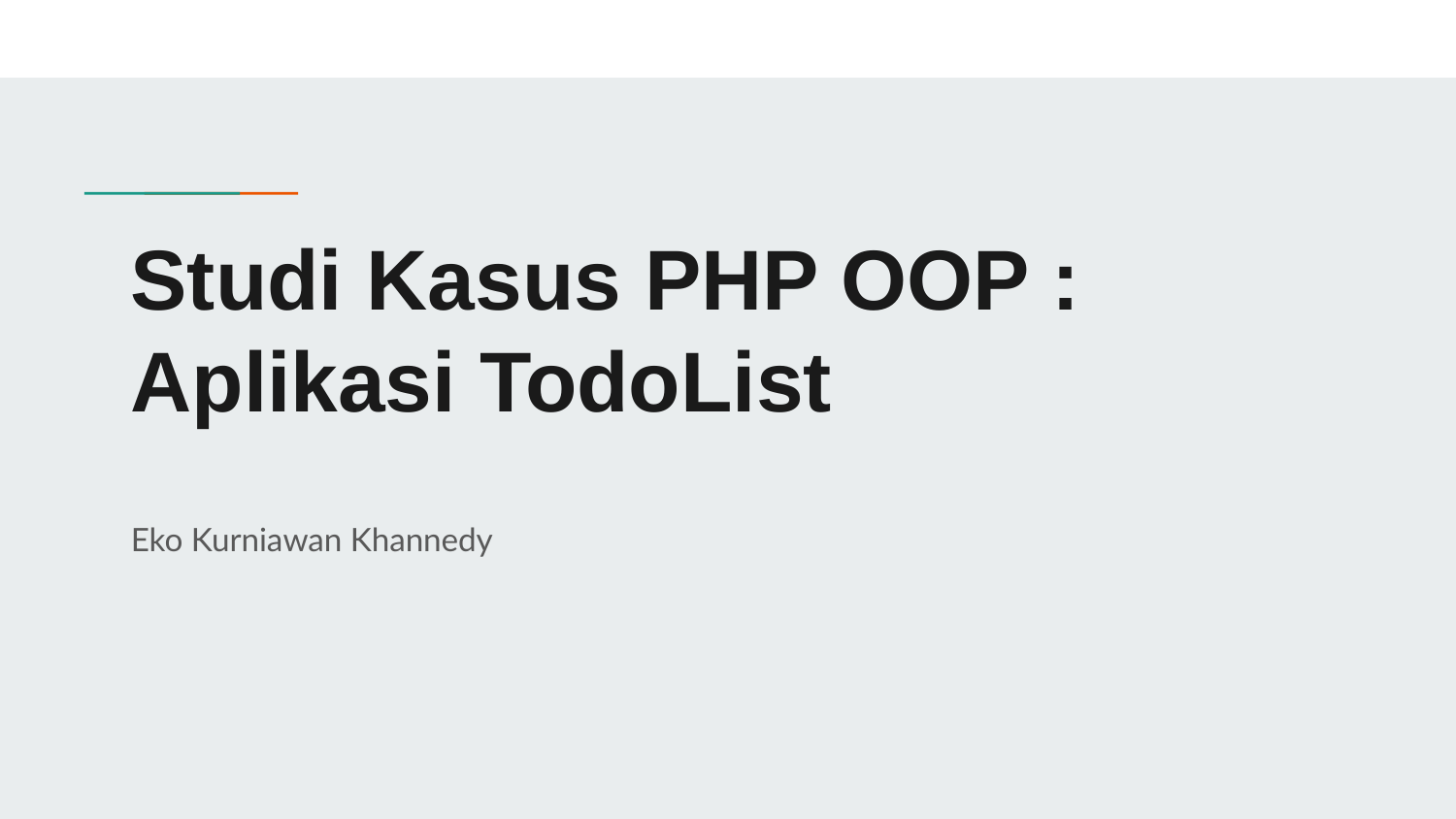

# Studi Kasus PHP OOP :
Aplikasi TodoList
Eko Kurniawan Khannedy